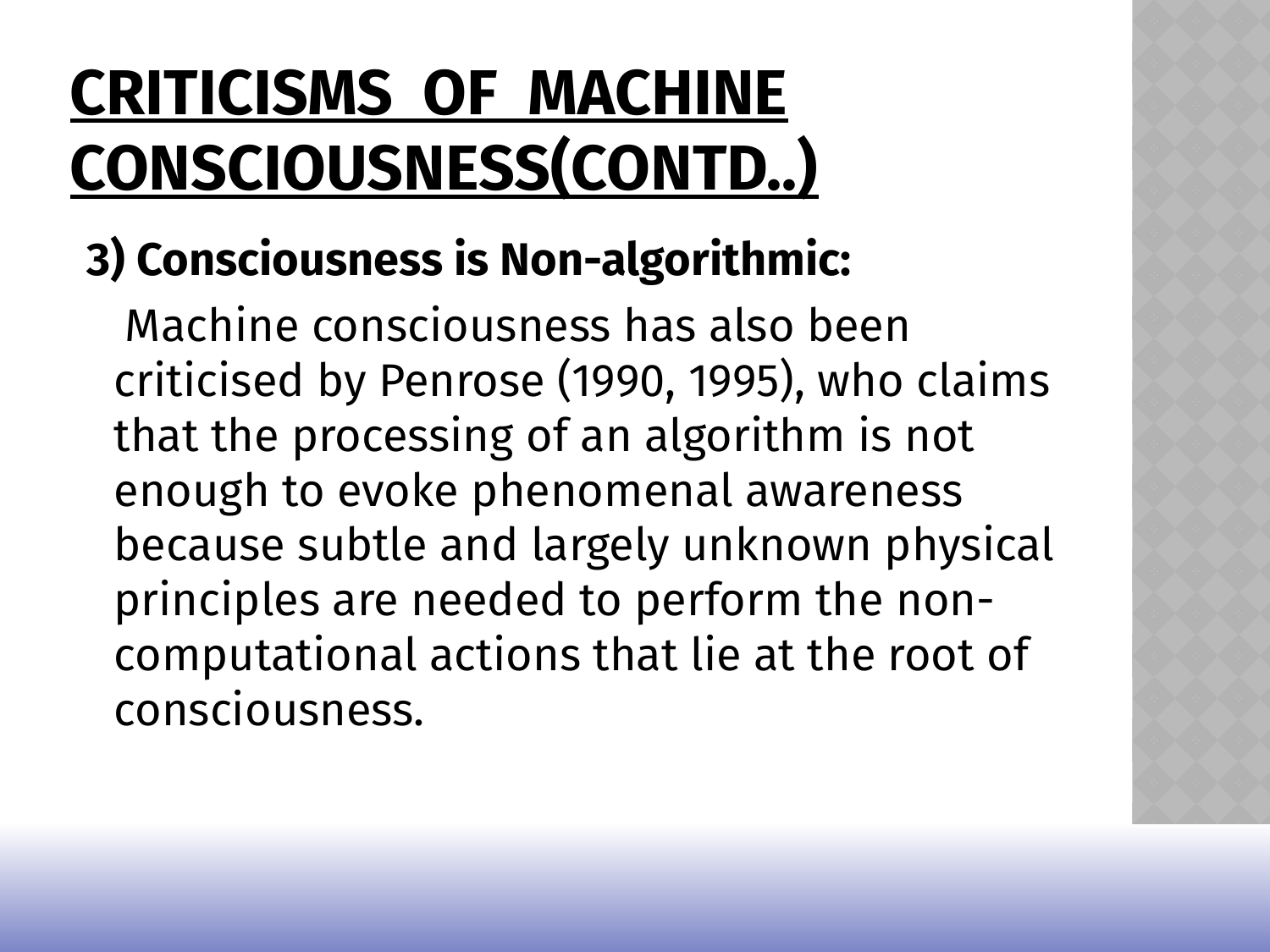

# Criticisms  of  Machine consciousness(contd..)
 3) Consciousness is Non-algorithmic:
    Machine consciousness has also been criticised by Penrose (1990, 1995), who claims that the processing of an algorithm is not enough to evoke phenomenal awareness because subtle and largely unknown physical principles are needed to perform the non-computational actions that lie at the root of consciousness.